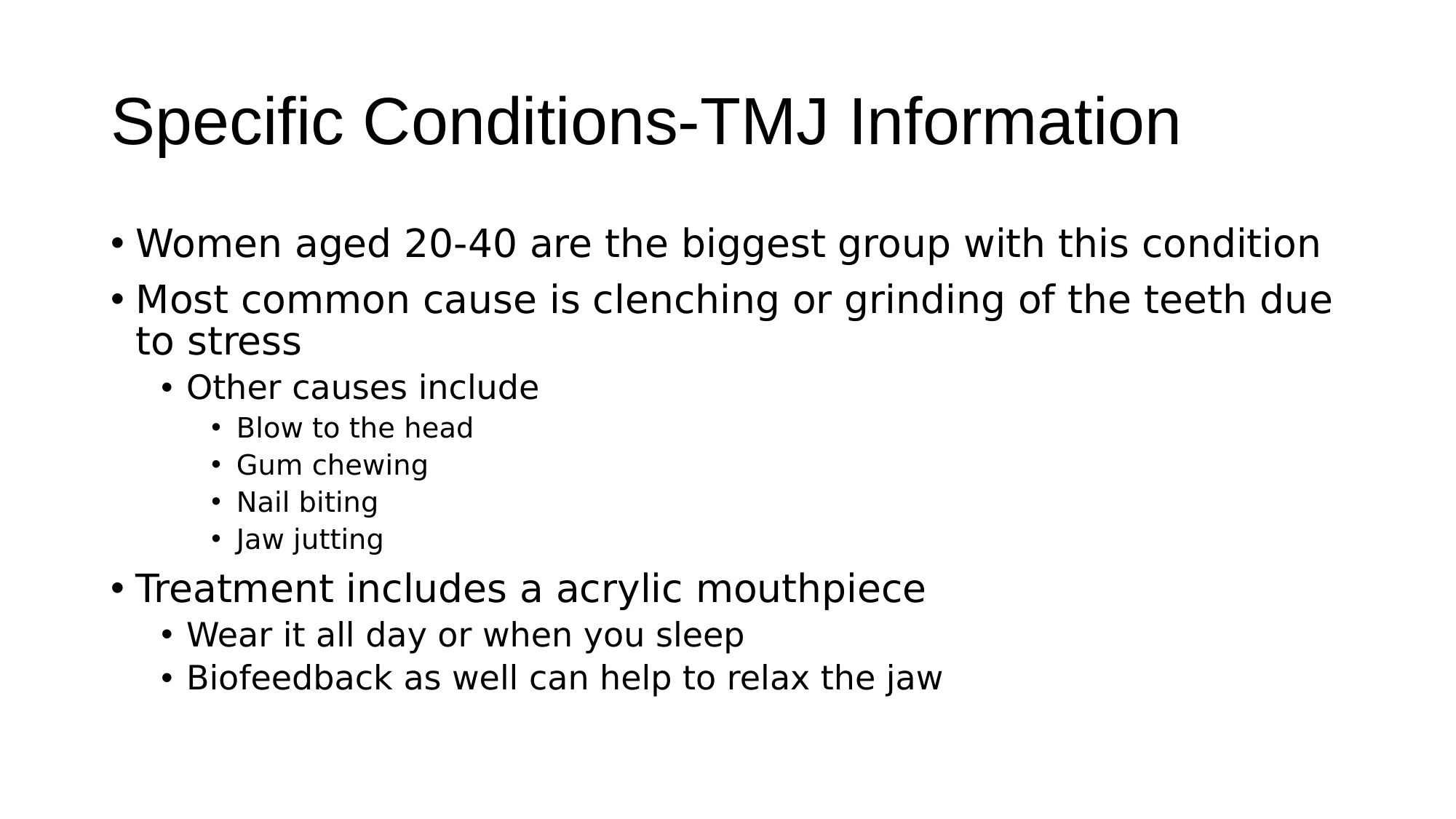

# Specific Conditions-TMJ Information
Women aged 20-40 are the biggest group with this condition
Most common cause is clenching or grinding of the teeth due to stress
Other causes include
Blow to the head
Gum chewing
Nail biting
Jaw jutting
Treatment includes a acrylic mouthpiece
Wear it all day or when you sleep
Biofeedback as well can help to relax the jaw